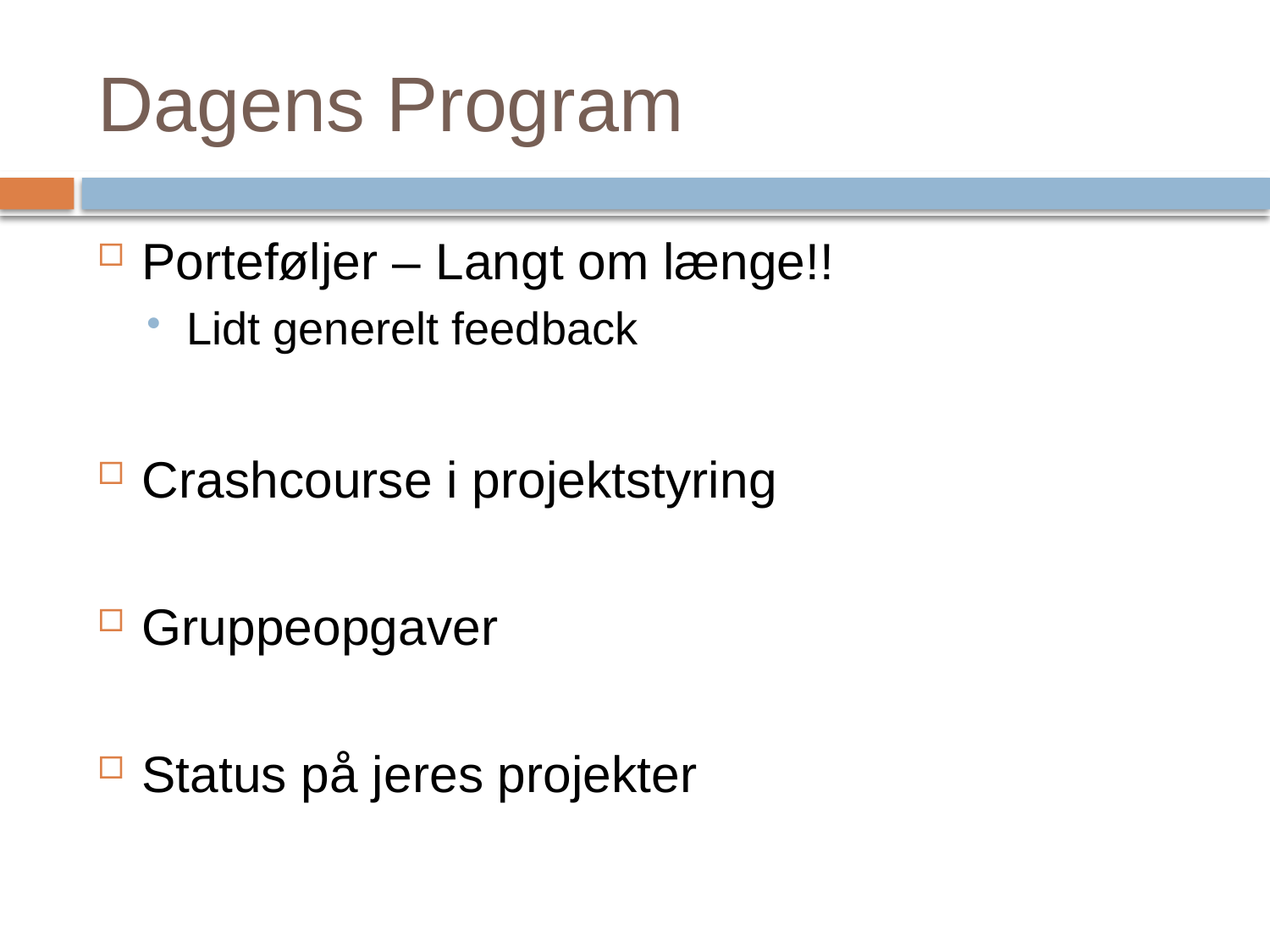

# Dagens Program
Porteføljer – Langt om længe!!
Lidt generelt feedback

Crashcourse i projektstyring

Gruppeopgaver

Status på jeres projekter